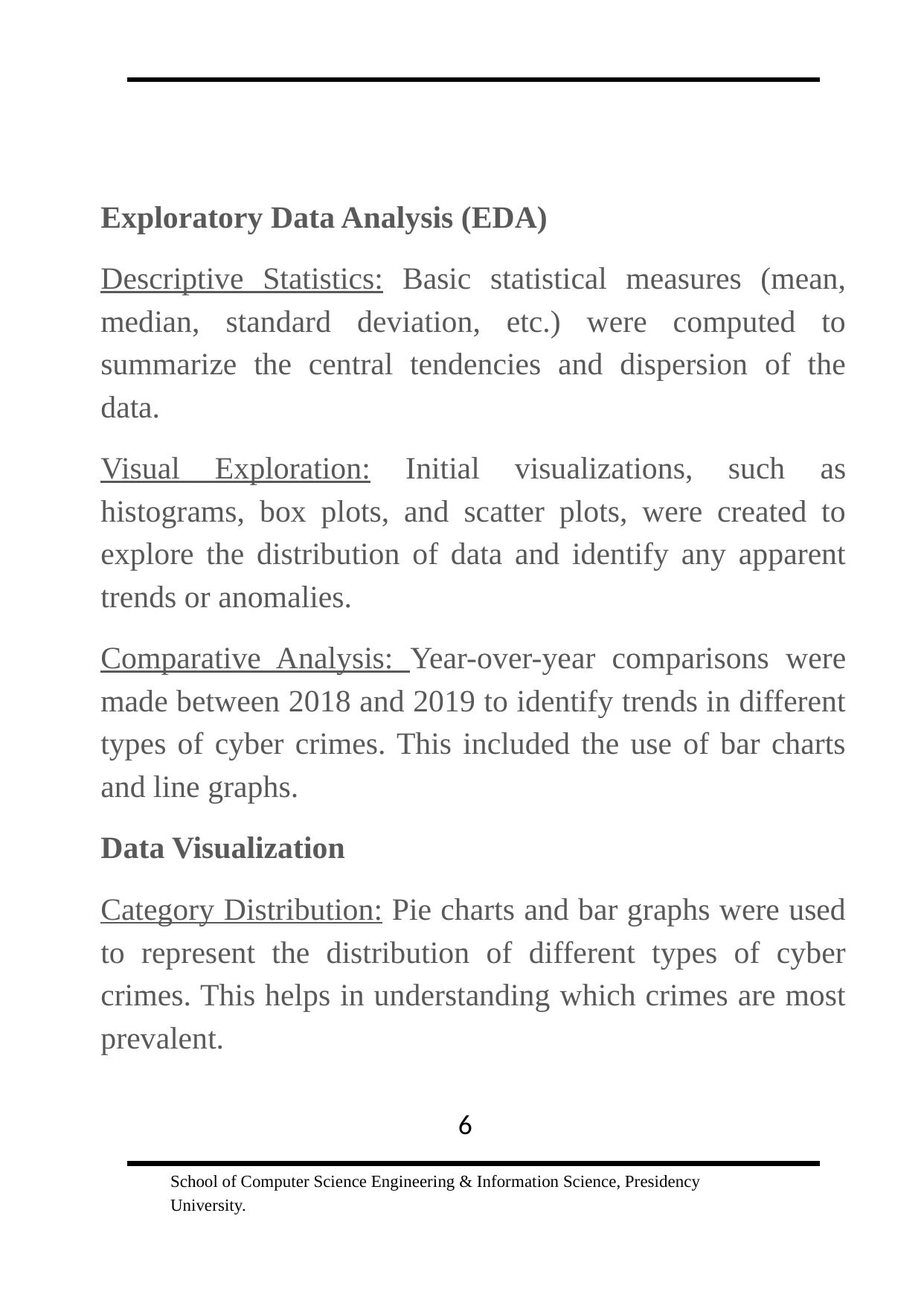

Exploratory Data Analysis (EDA)
Descriptive Statistics: Basic statistical measures (mean, median, standard deviation, etc.) were computed to summarize the central tendencies and dispersion of the data.
Visual Exploration: Initial visualizations, such as histograms, box plots, and scatter plots, were created to explore the distribution of data and identify any apparent trends or anomalies.
Comparative Analysis: Year-over-year comparisons were made between 2018 and 2019 to identify trends in different types of cyber crimes. This included the use of bar charts and line graphs.
Data Visualization
Category Distribution: Pie charts and bar graphs were used to represent the distribution of different types of cyber crimes. This helps in understanding which crimes are most prevalent.
6
School of Computer Science Engineering & Information Science, Presidency University.